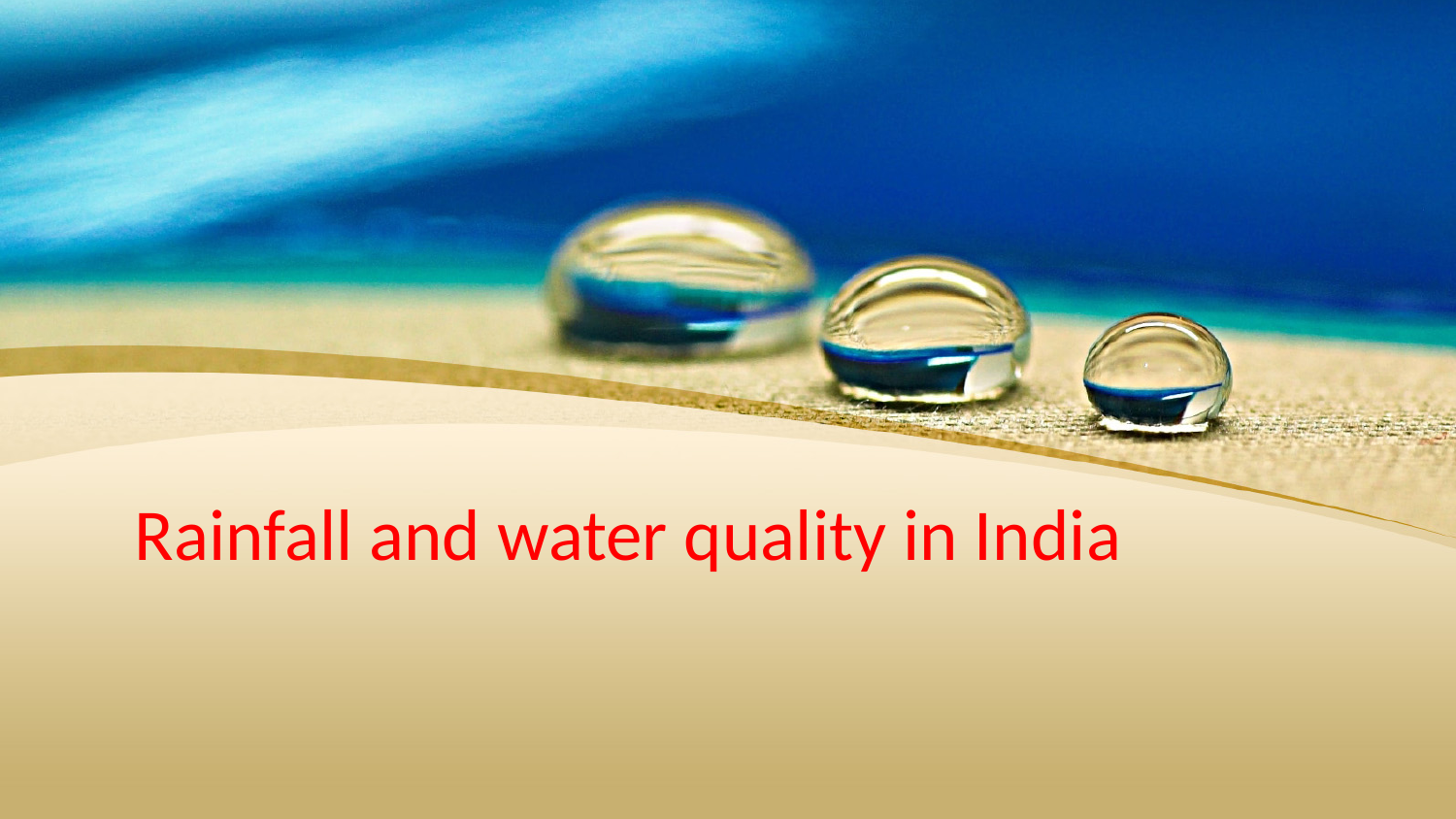

# Rainfall and water quality in India